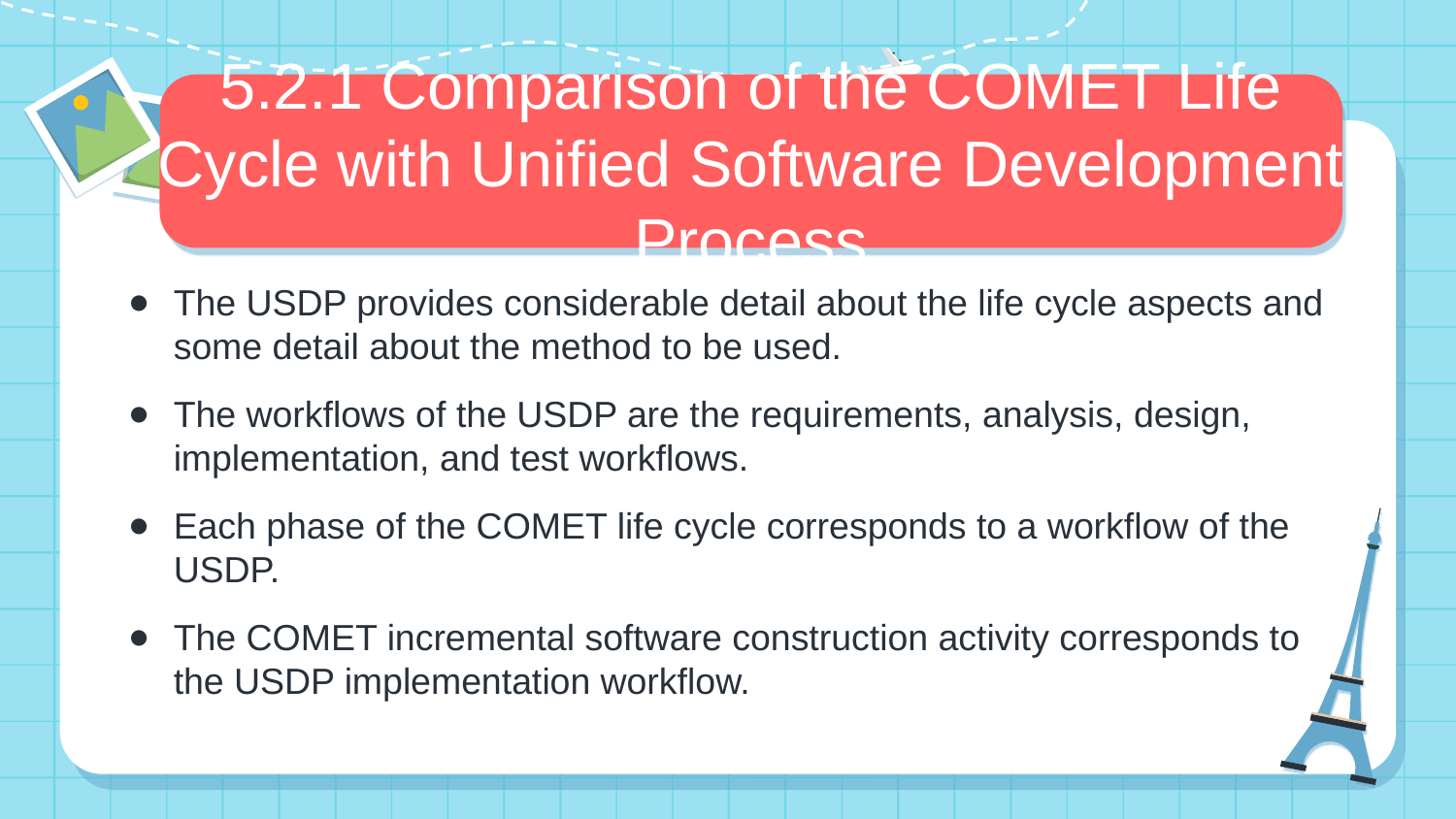

# 5.2.1 Comparison of the COMET Life Cycle with Unified Software Development Process
The USDP provides considerable detail about the life cycle aspects and some detail about the method to be used.
The workflows of the USDP are the requirements, analysis, design, implementation, and test workflows.
Each phase of the COMET life cycle corresponds to a workflow of the USDP.
The COMET incremental software construction activity corresponds to the USDP implementation workflow.